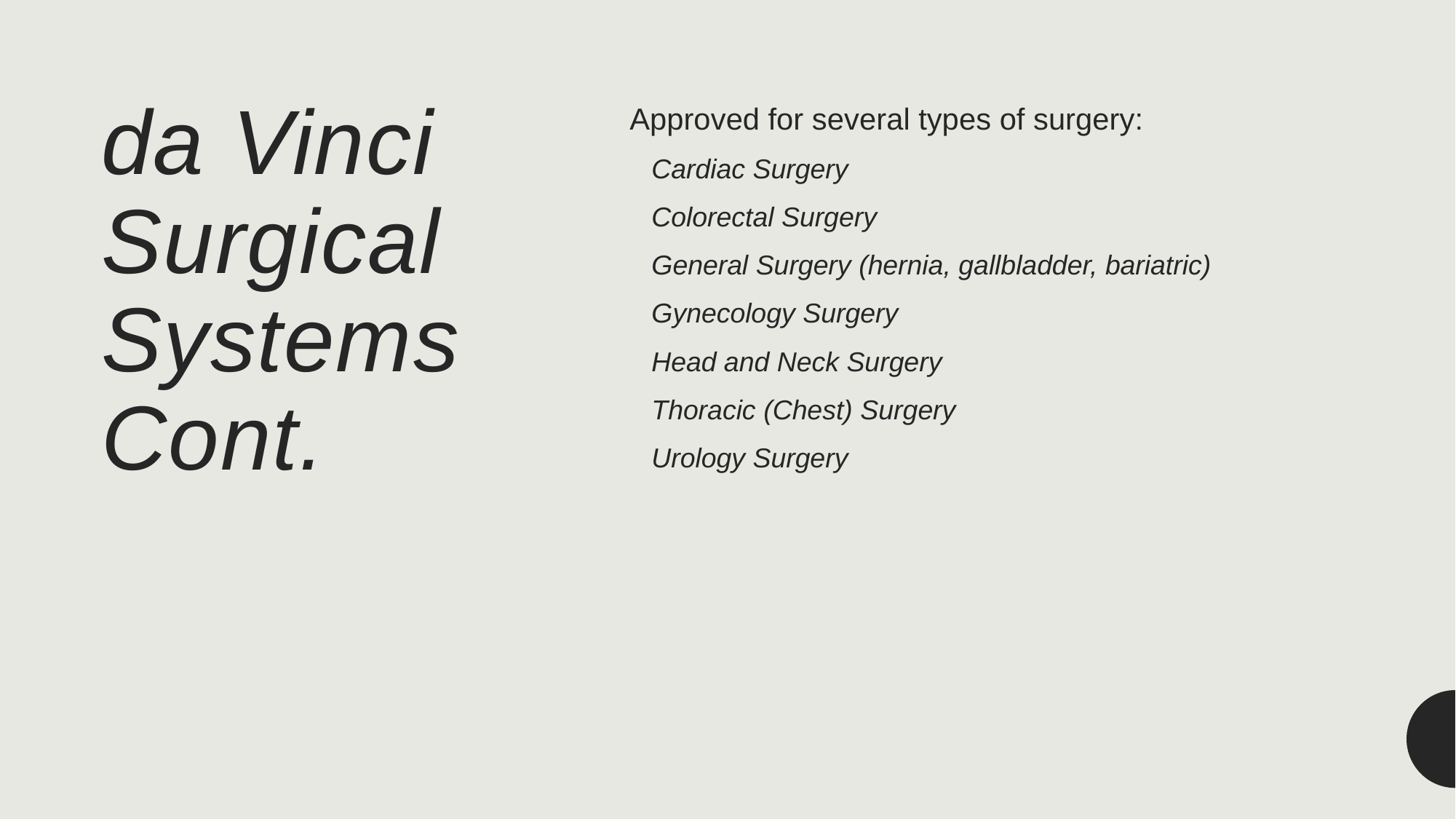

# da Vinci Surgical Systems Cont.
Approved for several types of surgery:
Cardiac Surgery
Colorectal Surgery
General Surgery (hernia, gallbladder, bariatric)
Gynecology Surgery
Head and Neck Surgery
Thoracic (Chest) Surgery
Urology Surgery